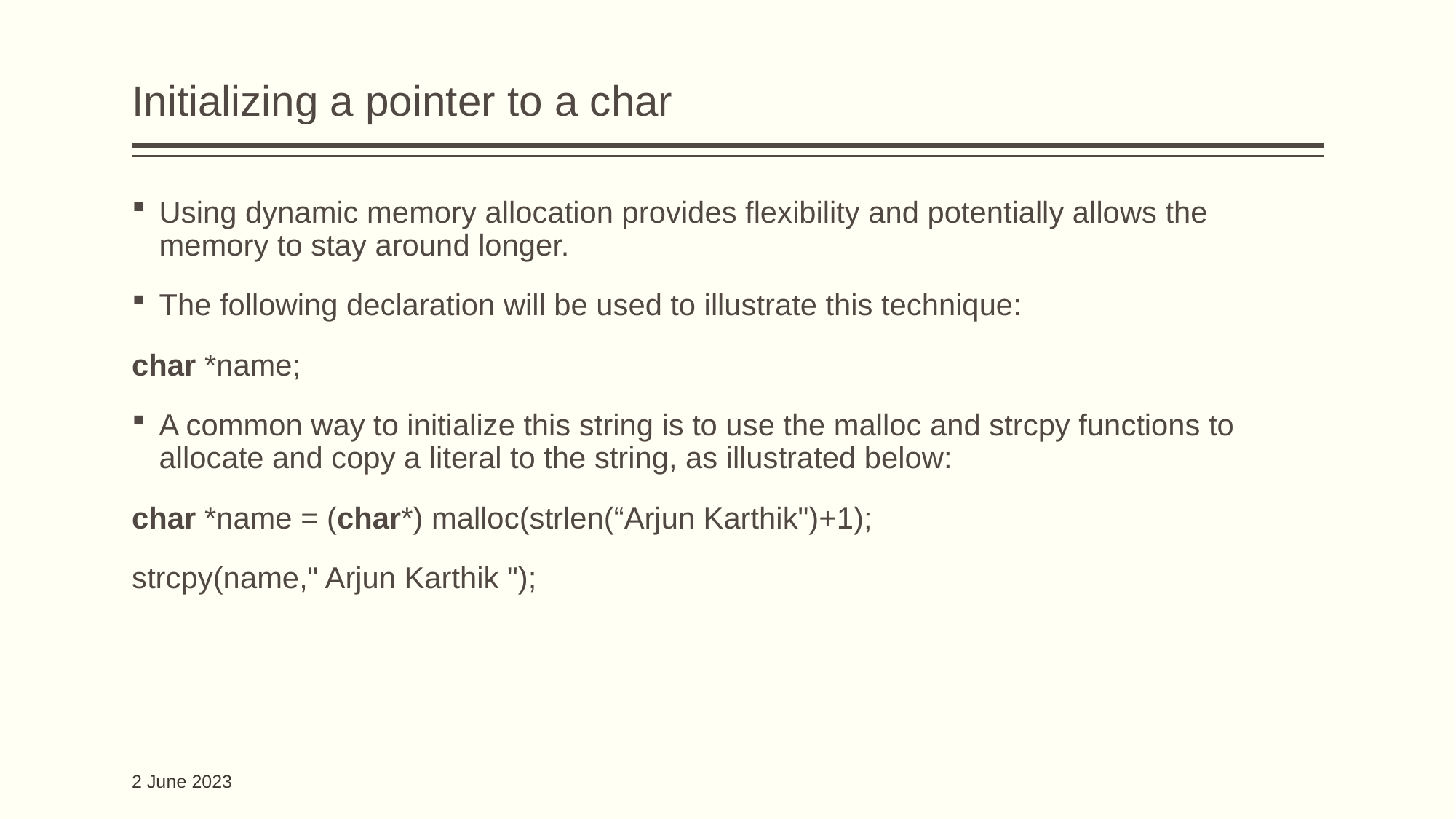

# Initializing a pointer to a char
Using dynamic memory allocation provides flexibility and potentially allows the memory to stay around longer.
The following declaration will be used to illustrate this technique:
char *name;
A common way to initialize this string is to use the malloc and strcpy functions to allocate and copy a literal to the string, as illustrated below:
char *name = (char*) malloc(strlen(“Arjun Karthik")+1);
strcpy(name," Arjun Karthik ");
2 June 2023